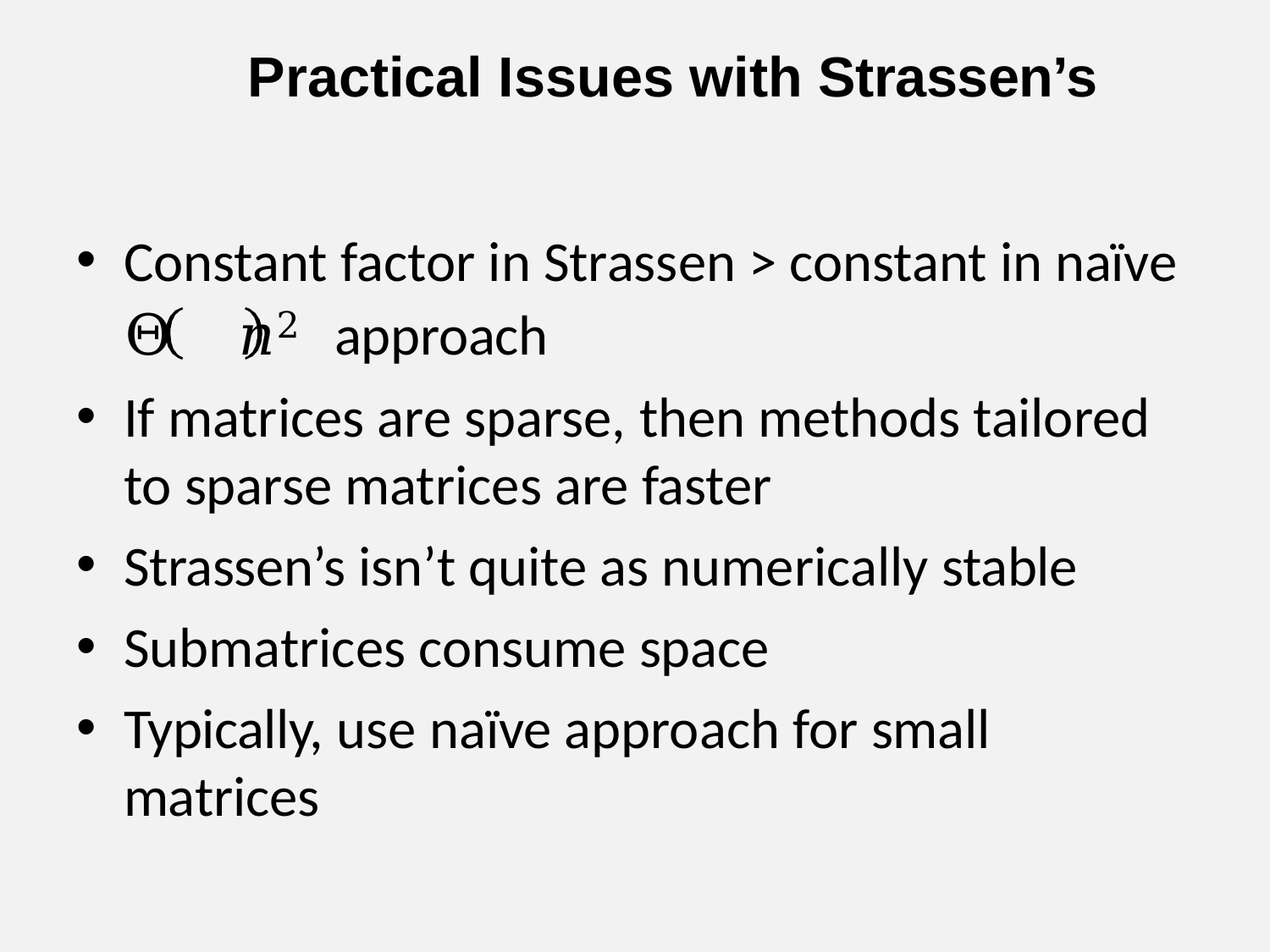

# Practical Issues with Strassen’s
Constant factor in Strassen > constant in naïve
Θ	𝑛2	approach
If matrices are sparse, then methods tailored to sparse matrices are faster
Strassen’s isn’t quite as numerically stable
Submatrices consume space
Typically, use naïve approach for small matrices